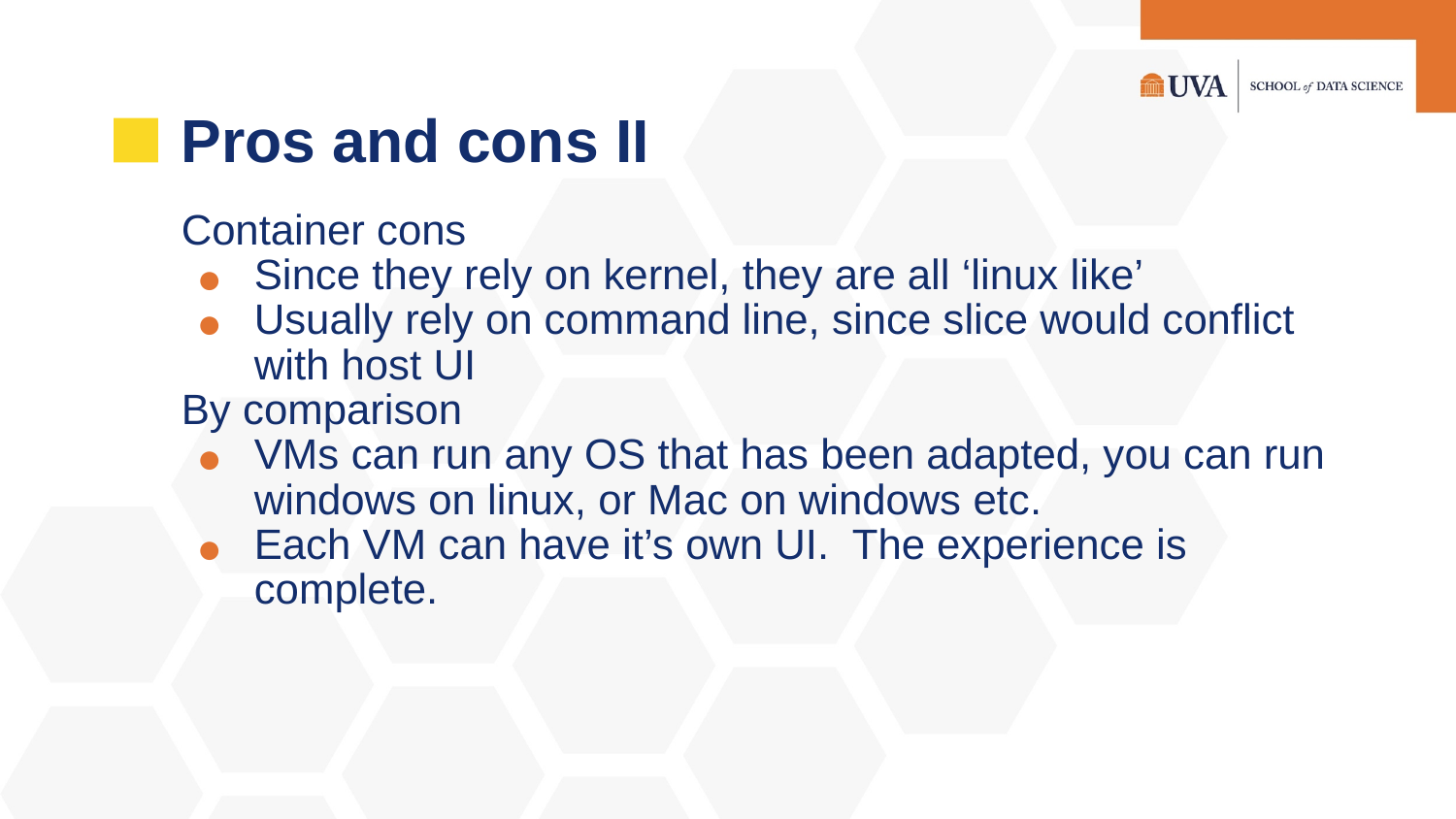

# Pros and cons II
Container cons
Since they rely on kernel, they are all ‘linux like’
Usually rely on command line, since slice would conflict with host UI
By comparison
VMs can run any OS that has been adapted, you can run windows on linux, or Mac on windows etc.
Each VM can have it’s own UI.  The experience is complete.